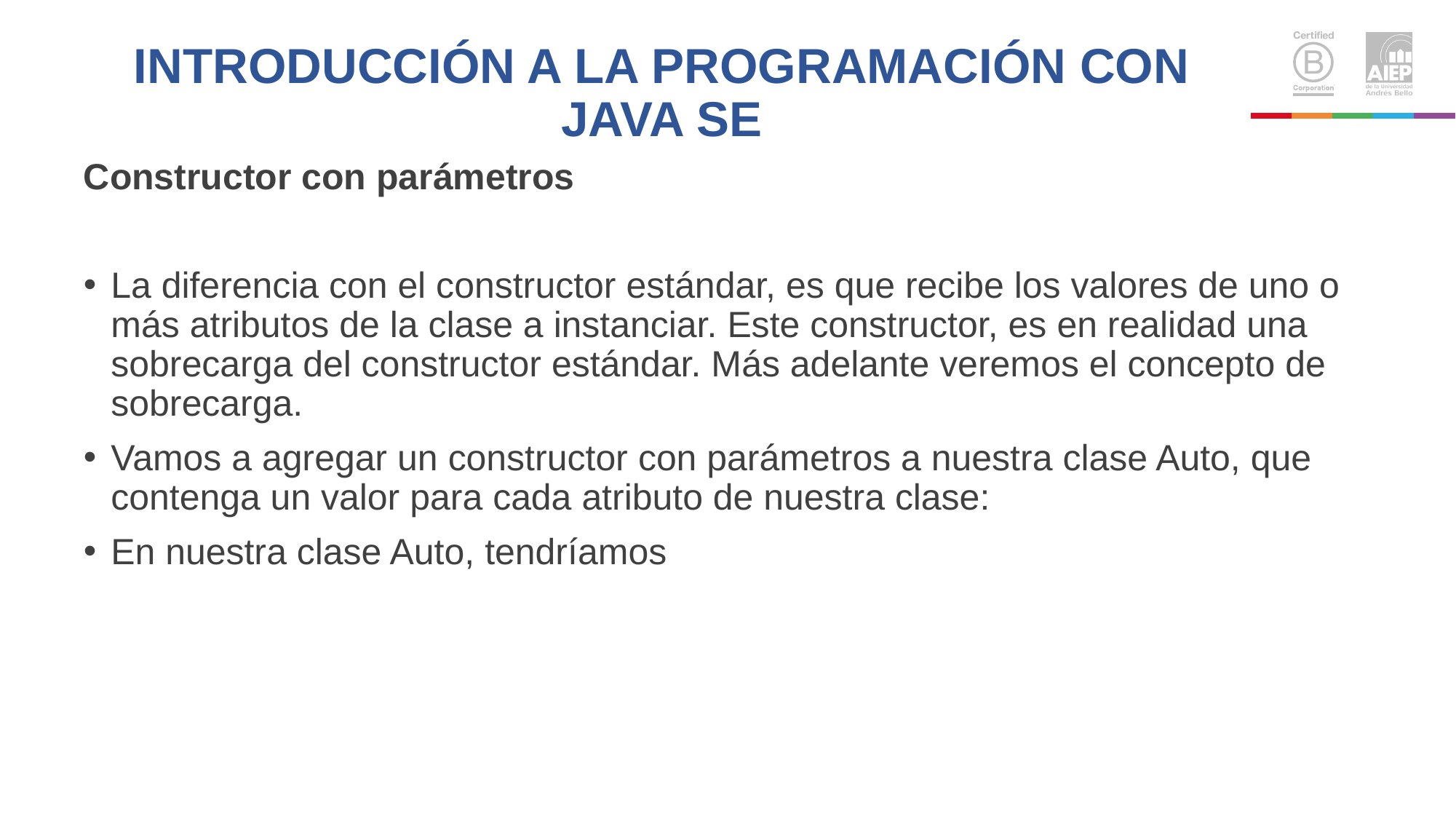

# INTRODUCCIÓN A LA PROGRAMACIÓN CON JAVA SE
Constructor con parámetros

La diferencia con el constructor estándar, es que recibe los valores de uno o más atributos de la clase a instanciar. Este constructor, es en realidad una sobrecarga del constructor estándar. Más adelante veremos el concepto de sobrecarga.
Vamos a agregar un constructor con parámetros a nuestra clase Auto, que contenga un valor para cada atributo de nuestra clase:
En nuestra clase Auto, tendríamos